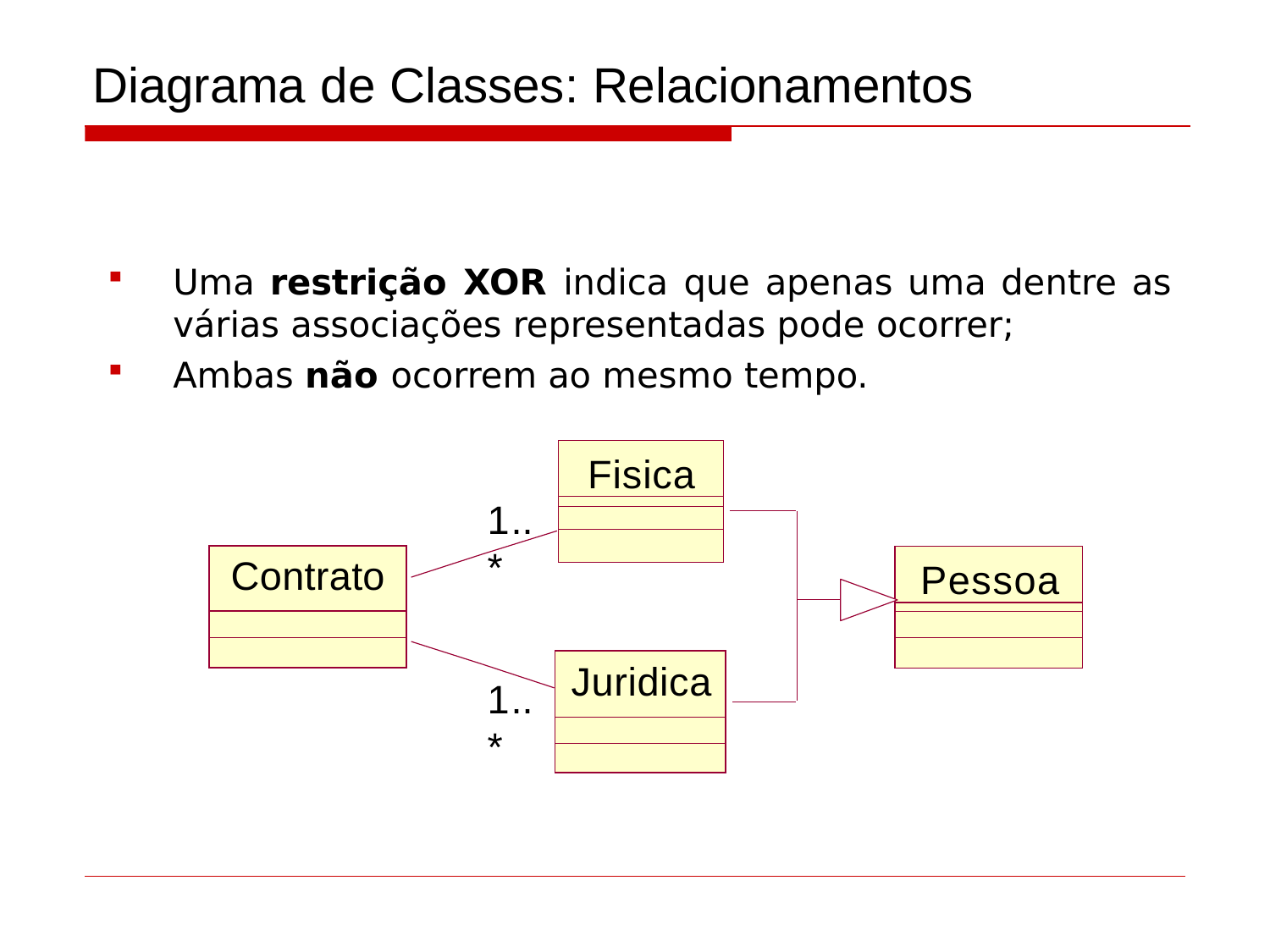

# Diagrama de Classes: Relacionamentos
Uma restrição XOR indica que apenas uma dentre as
várias associações representadas pode ocorrer;
Ambas não ocorrem ao mesmo tempo.

Fisica
1..*

| Contrato |
| --- |
|  |
|  |
Pessoa

| Juridica |
| --- |
|  |
|  |
1..*